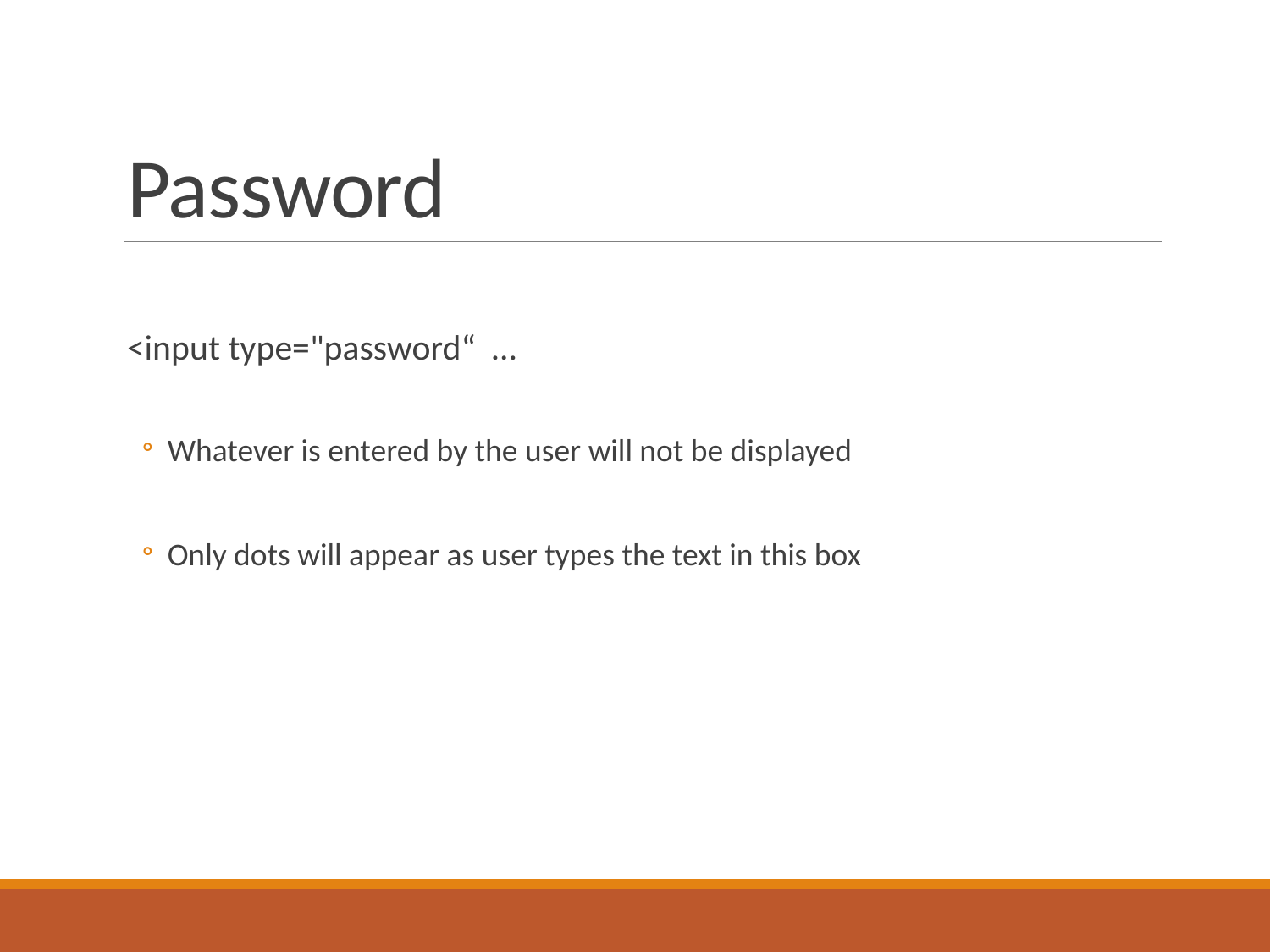

# Password

<input type="password“  …

Whatever is entered by the user will not be displayed

Only dots will appear as user types the text in this box